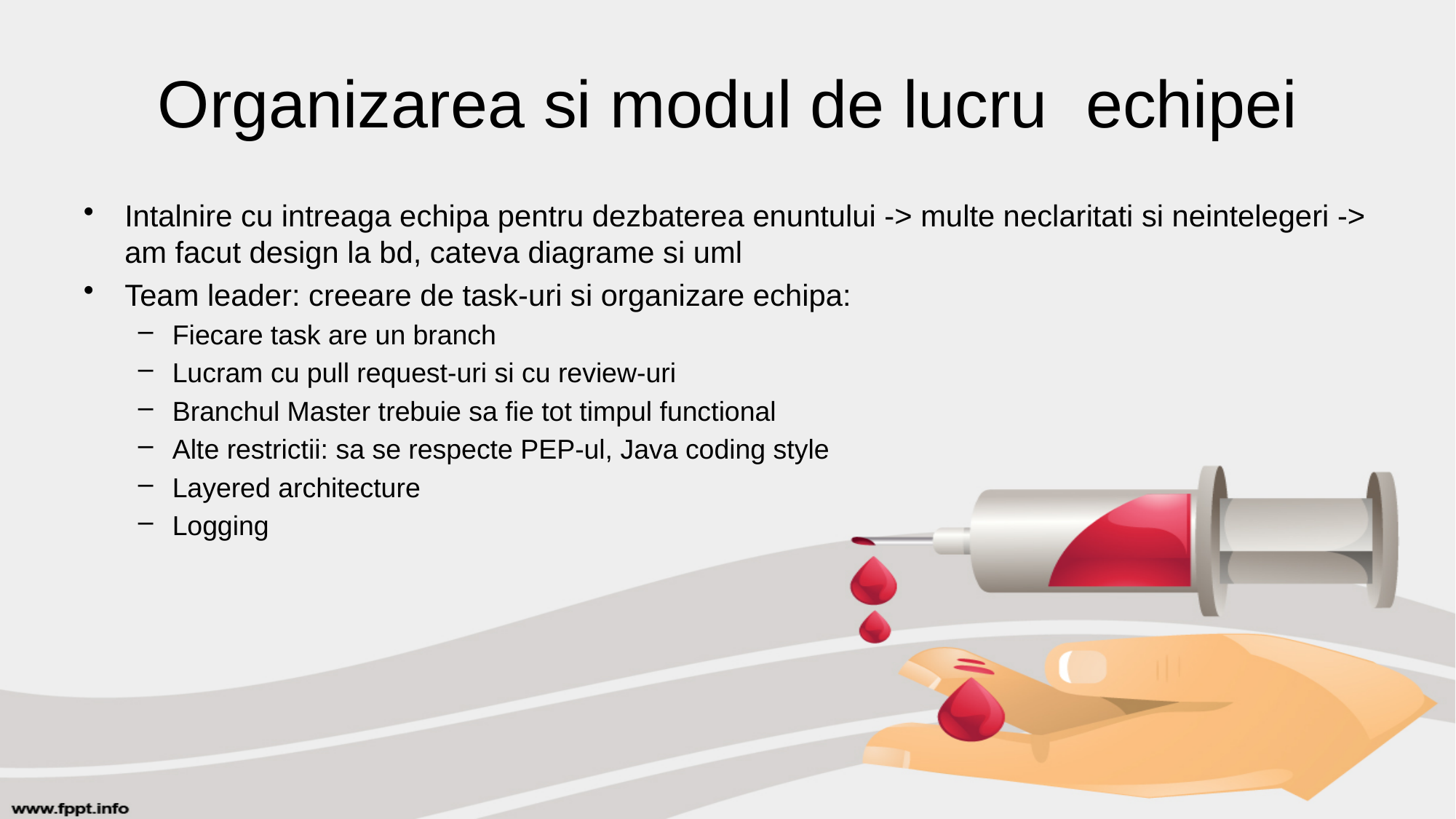

# Organizarea si modul de lucru  echipei
Intalnire cu intreaga echipa pentru dezbaterea enuntului -> multe neclaritati si neintelegeri -> am facut design la bd, cateva diagrame si uml
Team leader: creeare de task-uri si organizare echipa:
Fiecare task are un branch
Lucram cu pull request-uri si cu review-uri
Branchul Master trebuie sa fie tot timpul functional
Alte restrictii: sa se respecte PEP-ul, Java coding style
Layered architecture
Logging